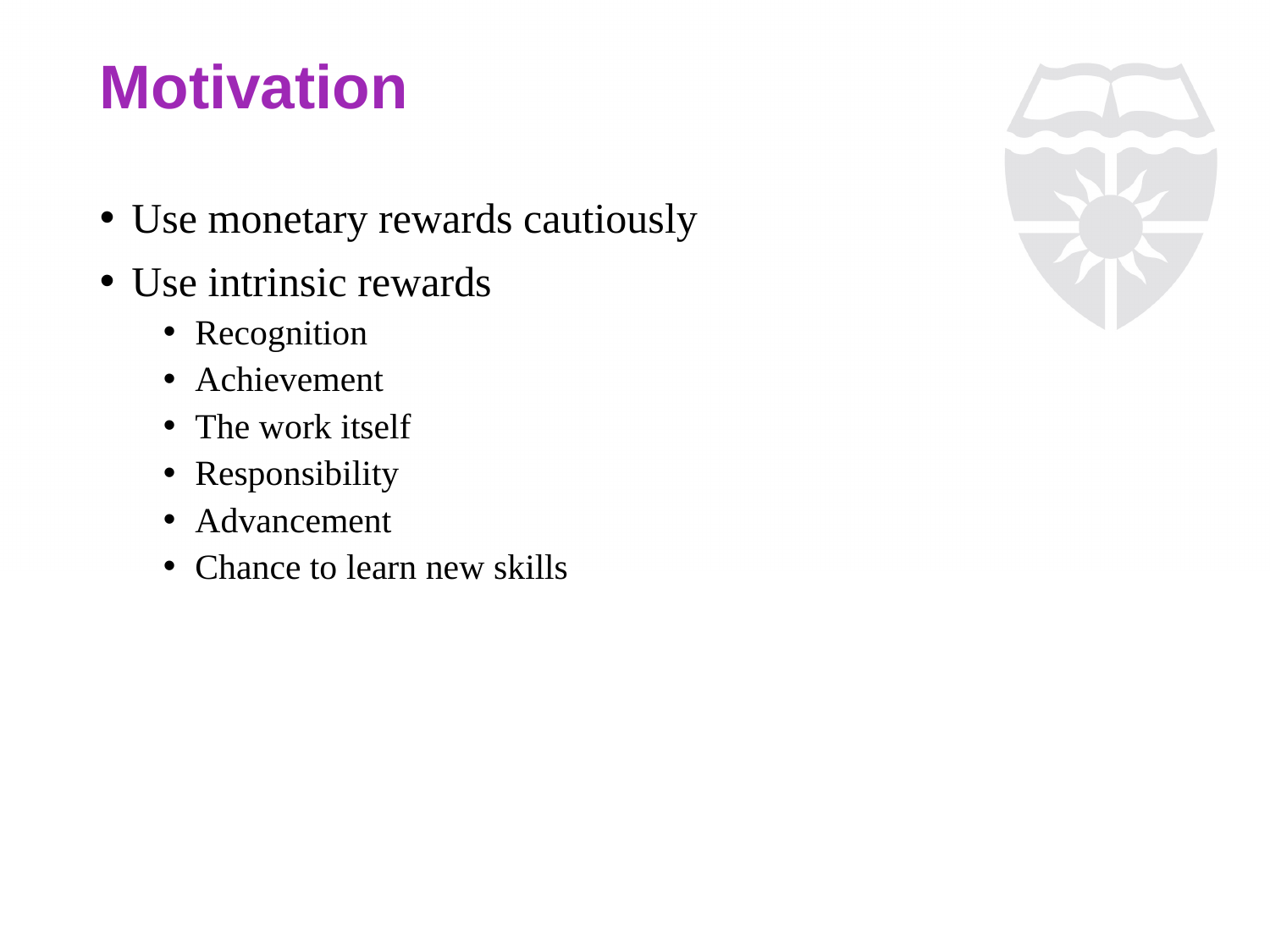

# Motivation
Use monetary rewards cautiously
Use intrinsic rewards
Recognition
Achievement
The work itself
Responsibility
Advancement
Chance to learn new skills